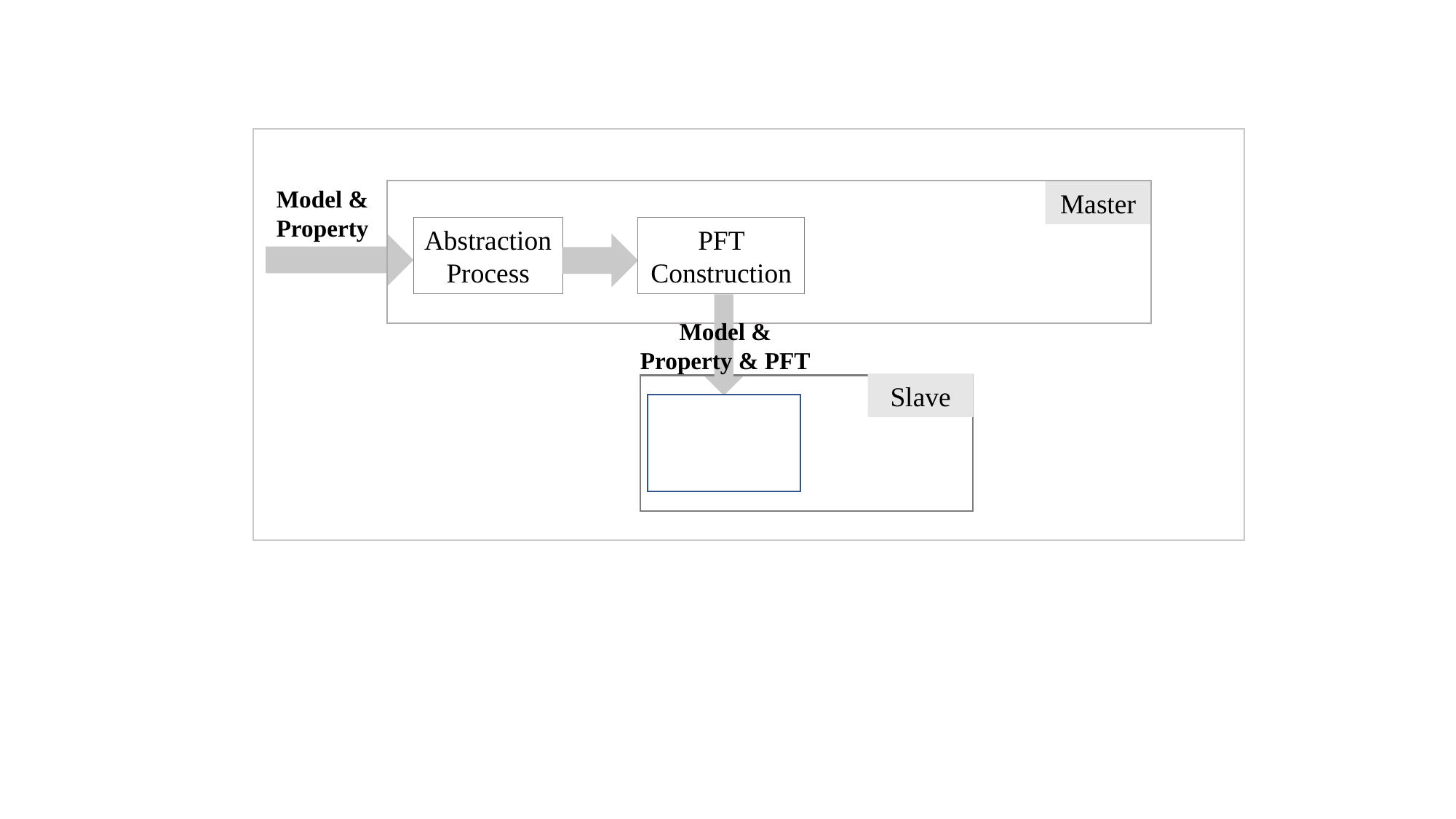

Model &
Property

Master
PFT Construction
Abstraction Process

Model &
Property & PFT
Slave